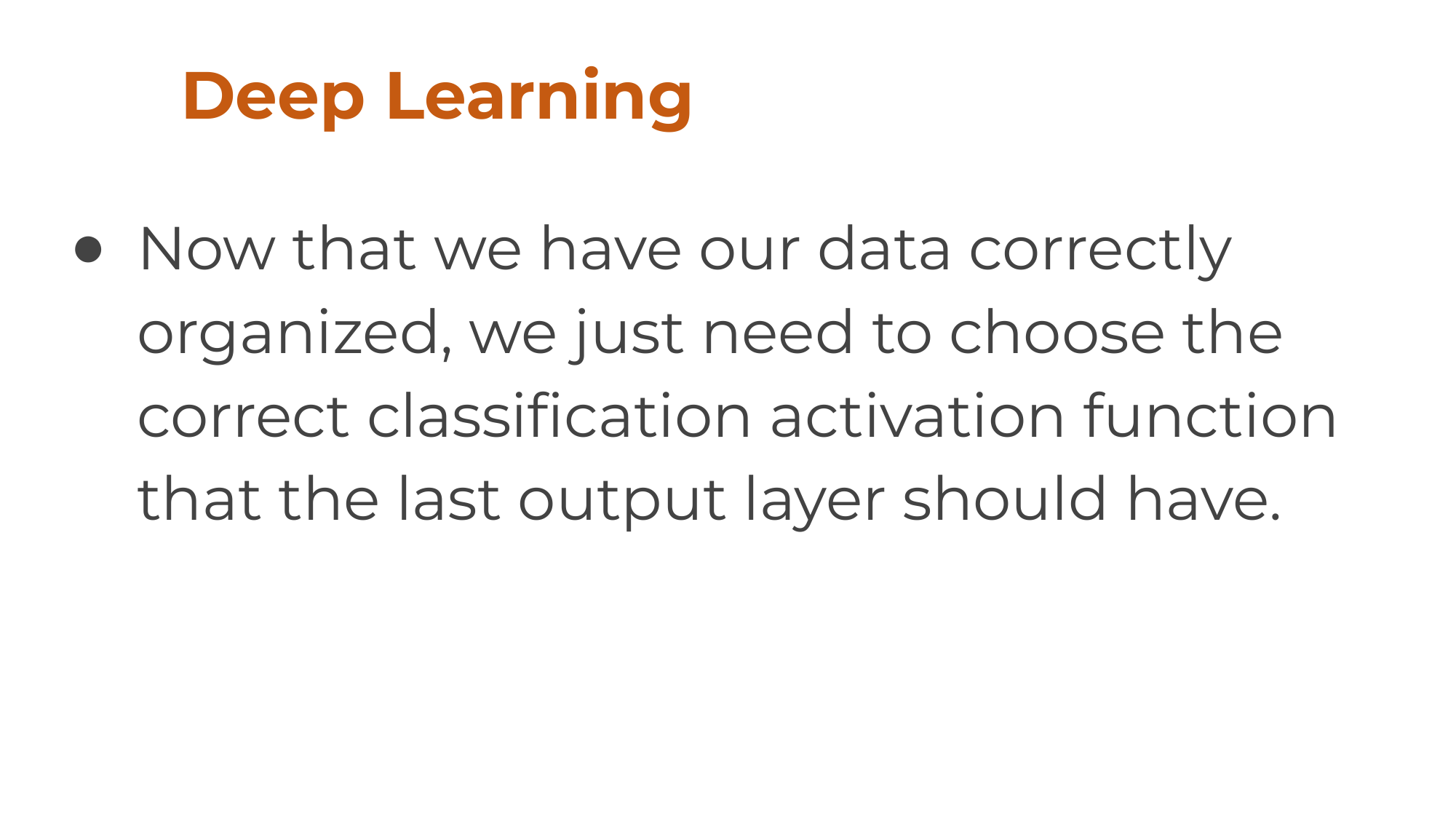

# Deep Learning

Now that we have our data correctly organized, we just need to choose the correct classification activation function that the last output layer should have.